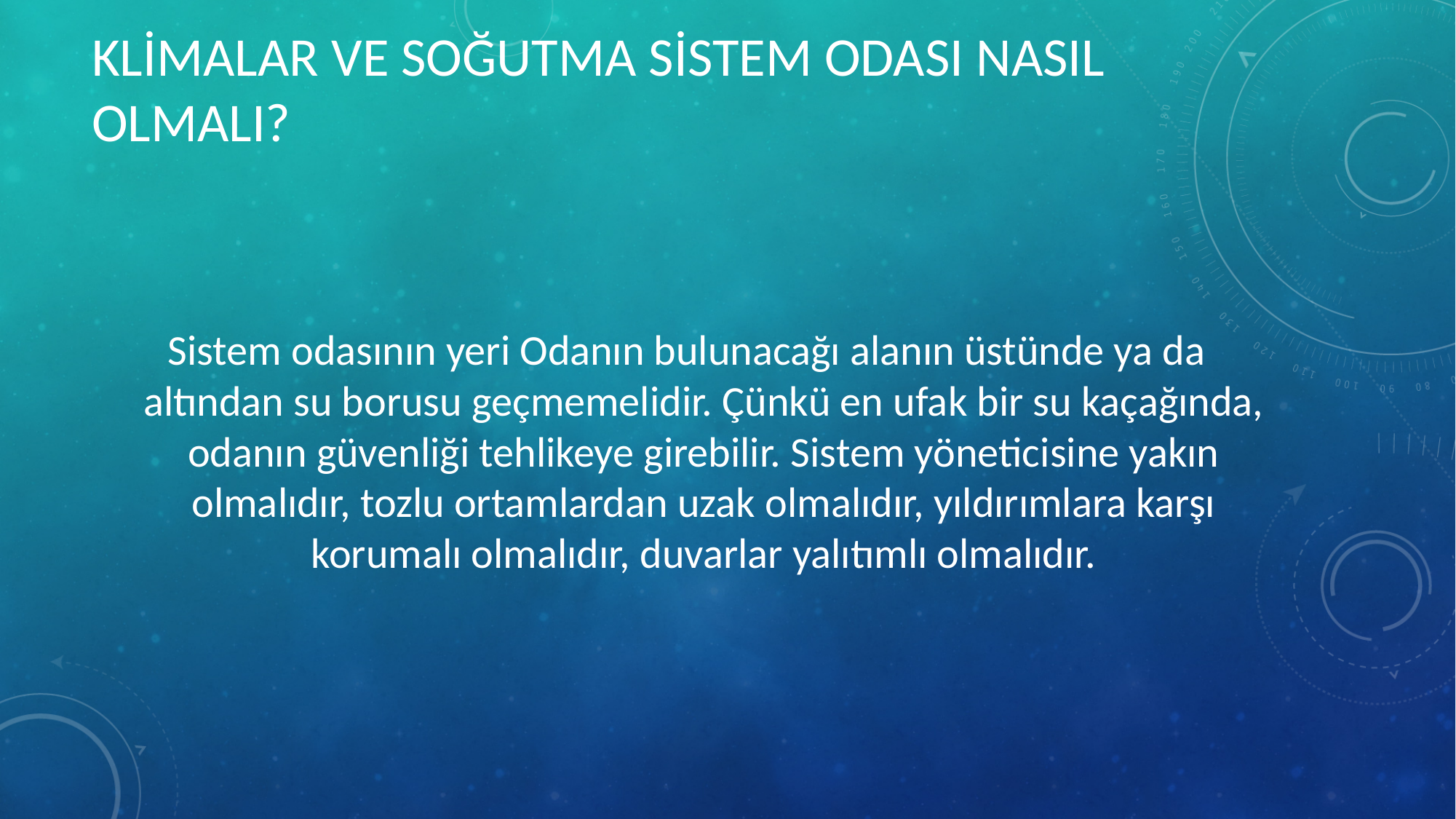

# Klimalar ve soğutma Sistem OdasI Nasıl OlmalI?
Sistem odasının yeri Odanın bulunacağı alanın üstünde ya da altından su borusu geçmemelidir. Çünkü en ufak bir su kaçağında, odanın güvenliği tehlikeye girebilir. Sistem yöneticisine yakın olmalıdır, tozlu ortamlardan uzak olmalıdır, yıldırımlara karşı korumalı olmalıdır, duvarlar yalıtımlı olmalıdır.